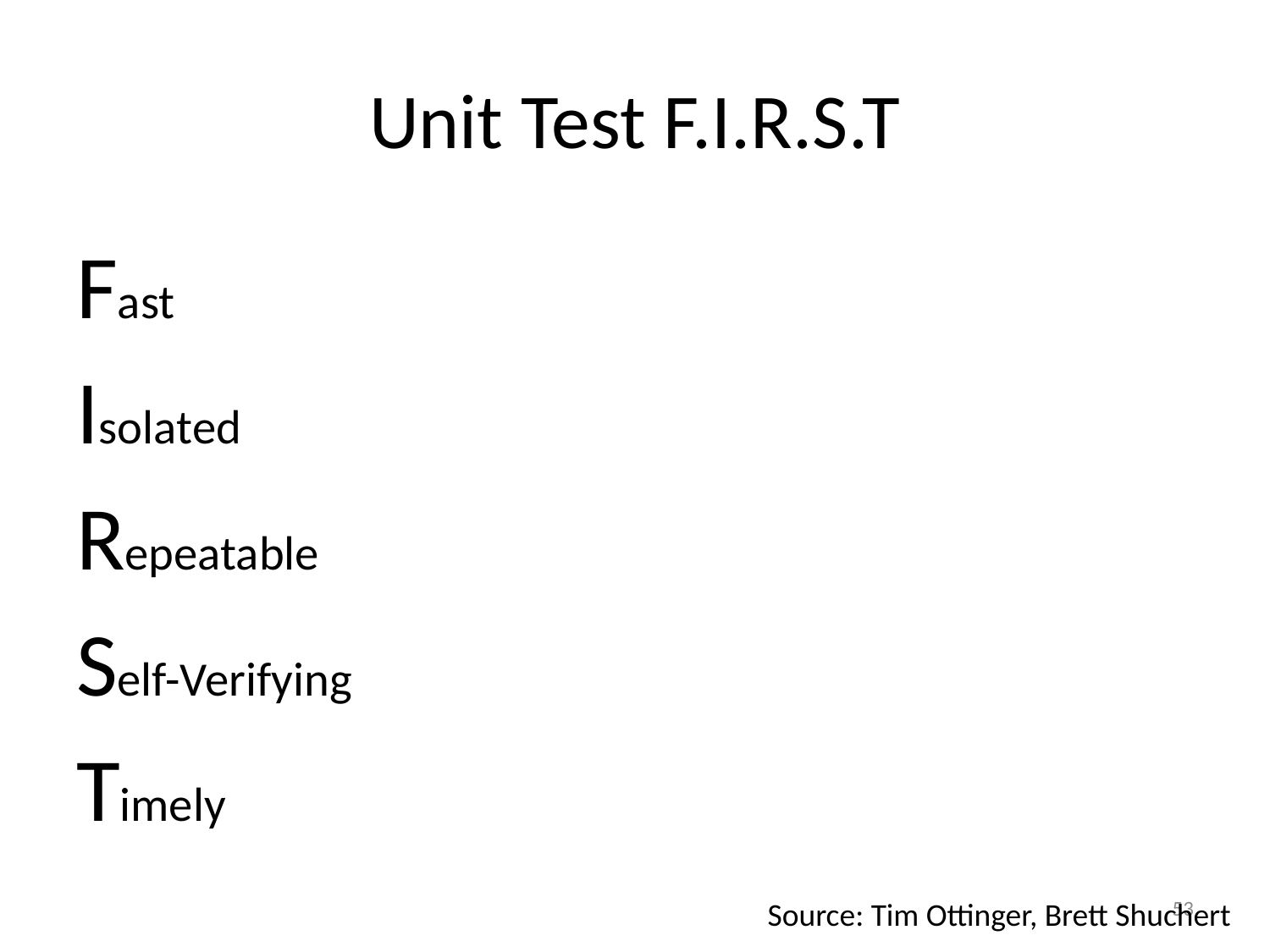

# Unit Test F.I.R.S.T
Fast
Isolated
Repeatable
Self-Verifying
Timely
53
Source: Tim Ottinger, Brett Shuchert